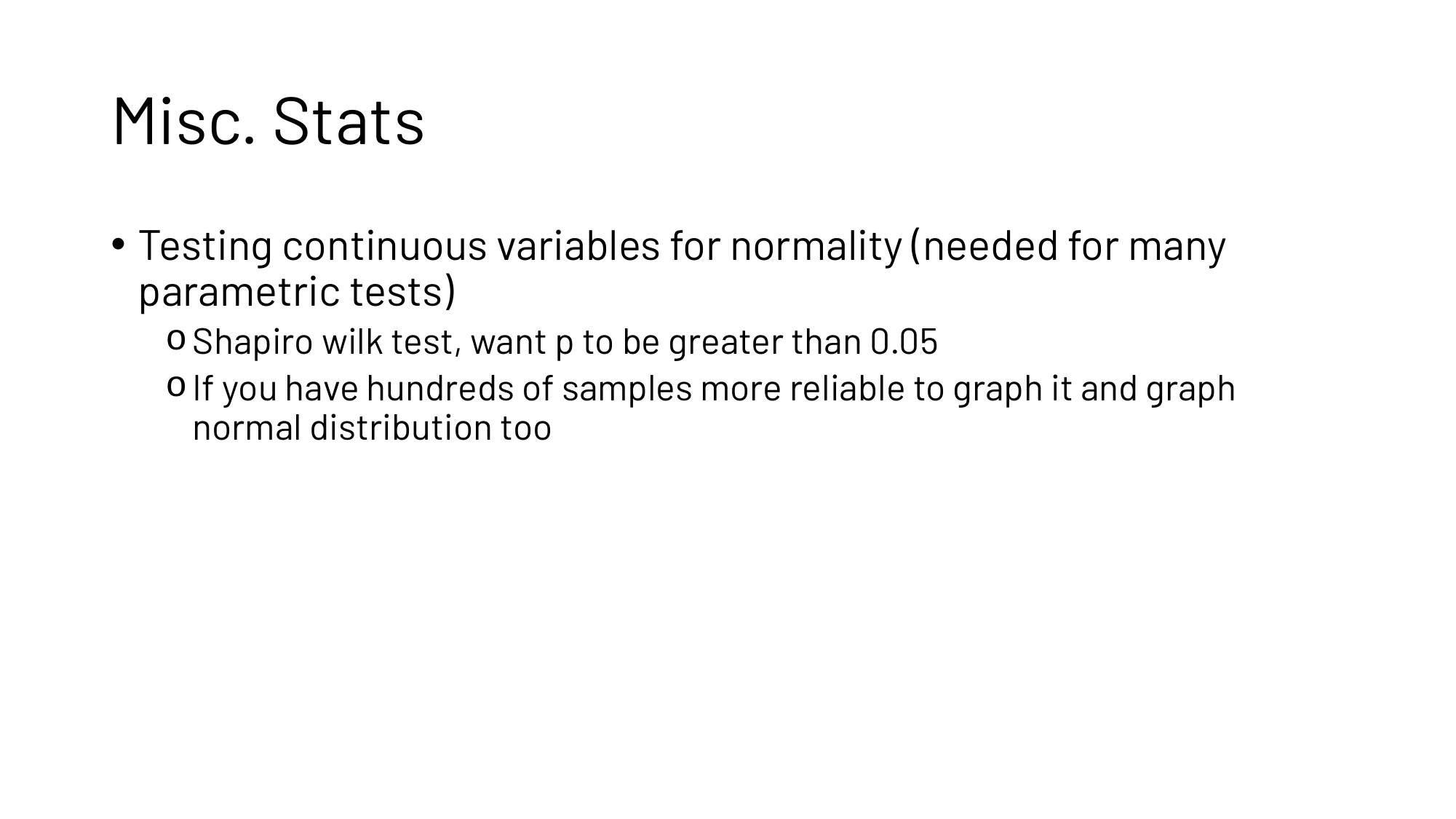

# Misc. Stats
Testing continuous variables for normality (needed for many parametric tests)
Shapiro wilk test, want p to be greater than 0.05
If you have hundreds of samples more reliable to graph it and graph normal distribution too